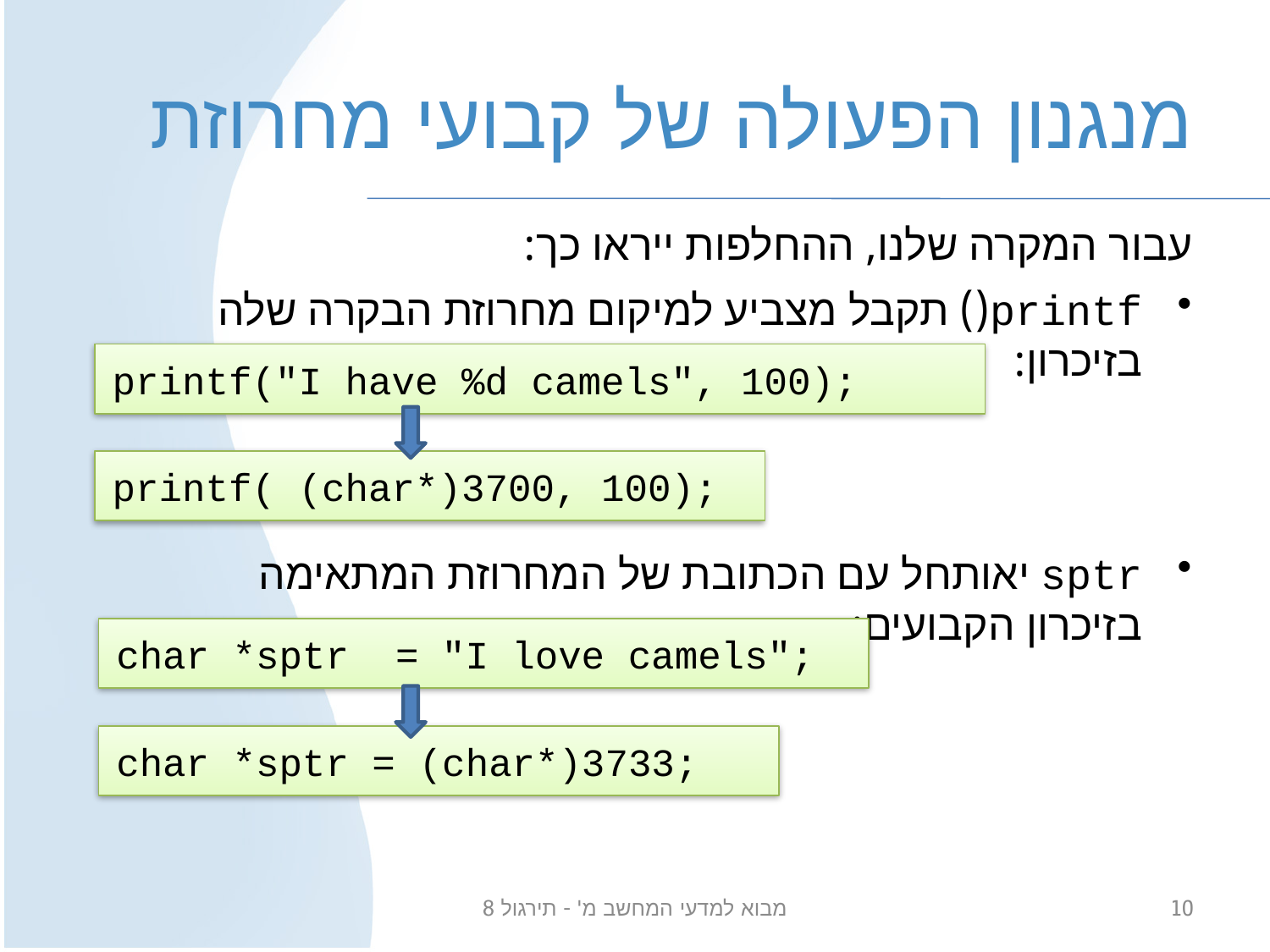

# מנגנון הפעולה של קבועי מחרוזת
עבור המקרה שלנו, ההחלפות ייראו כך:
printf() תקבל מצביע למיקום מחרוזת הבקרה שלה בזיכרון:
printf("I have %d camels", 100);

printf( (char*)3700, 100);
sptr יאותחל עם הכתובת של המחרוזת המתאימה בזיכרון הקבועים:
char *sptr  = "I love camels";

char *sptr = (char*)3733;
מבוא למדעי המחשב מ' - תירגול 8
10